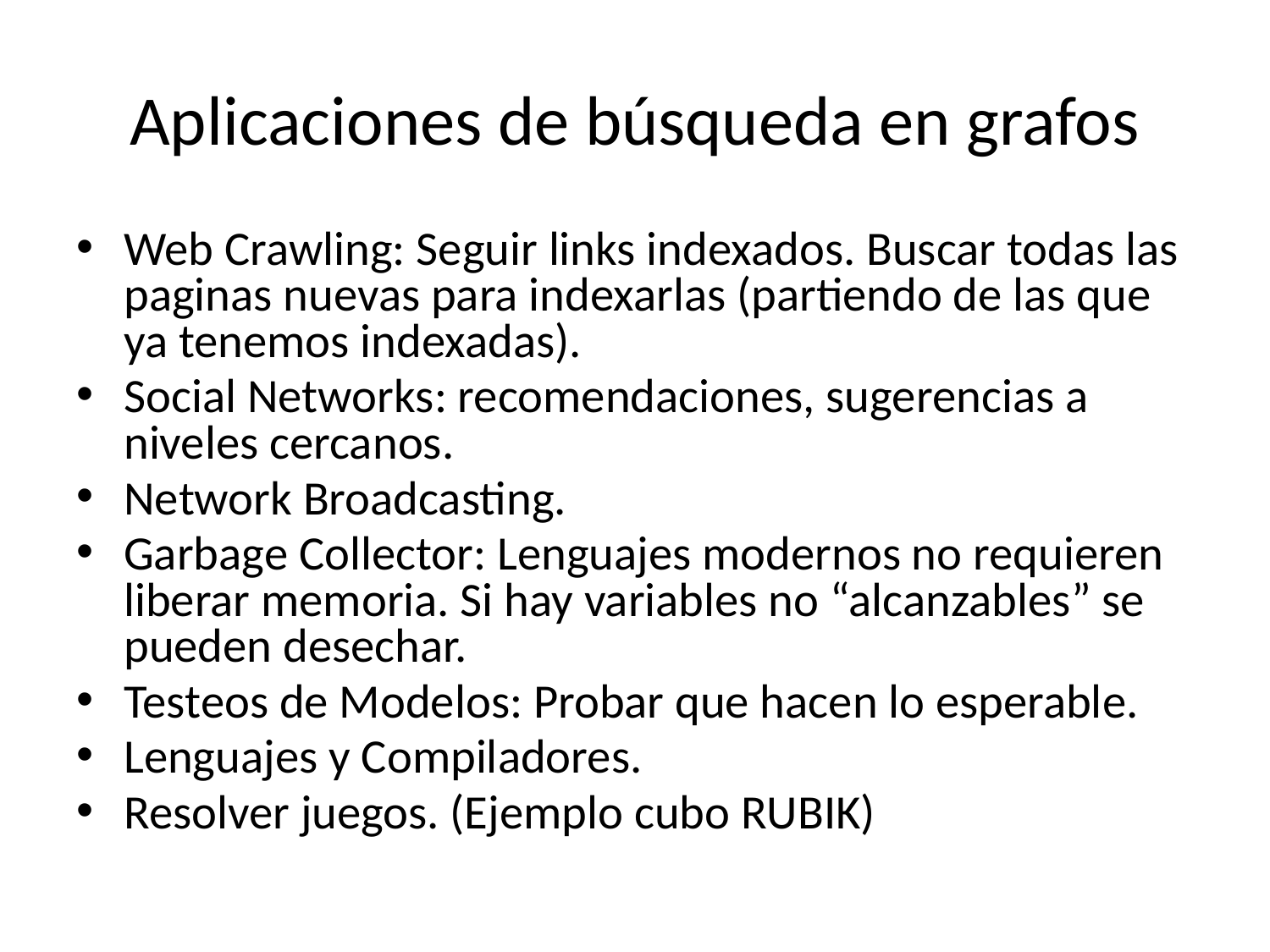

# Aplicaciones de búsqueda en grafos
Web Crawling: Seguir links indexados. Buscar todas las paginas nuevas para indexarlas (partiendo de las que ya tenemos indexadas).
Social Networks: recomendaciones, sugerencias a niveles cercanos.
Network Broadcasting.
Garbage Collector: Lenguajes modernos no requieren liberar memoria. Si hay variables no “alcanzables” se pueden desechar.
Testeos de Modelos: Probar que hacen lo esperable.
Lenguajes y Compiladores.
Resolver juegos. (Ejemplo cubo RUBIK)